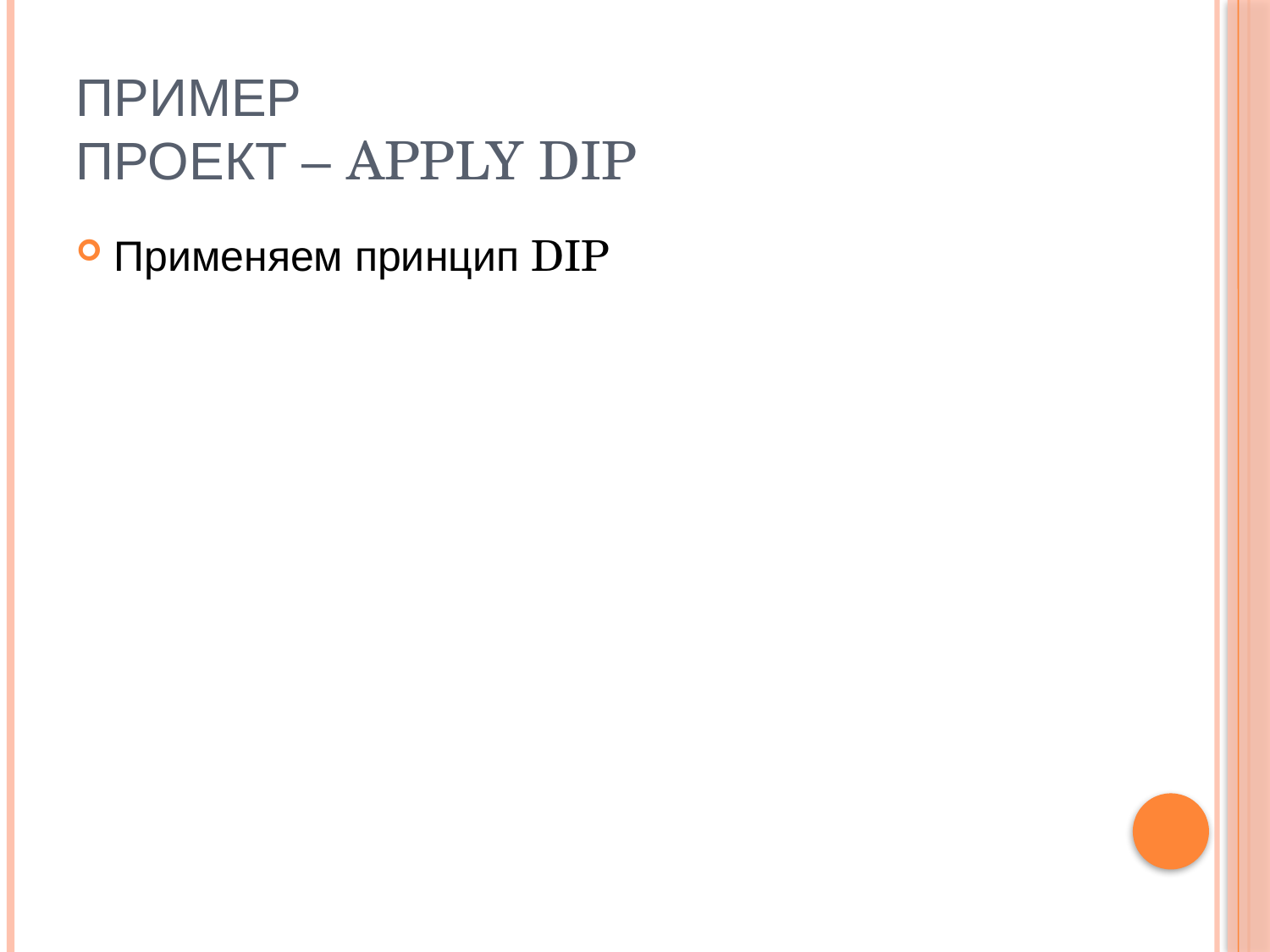

# Пример Проект – Apply DIP
Применяем принцип DIP